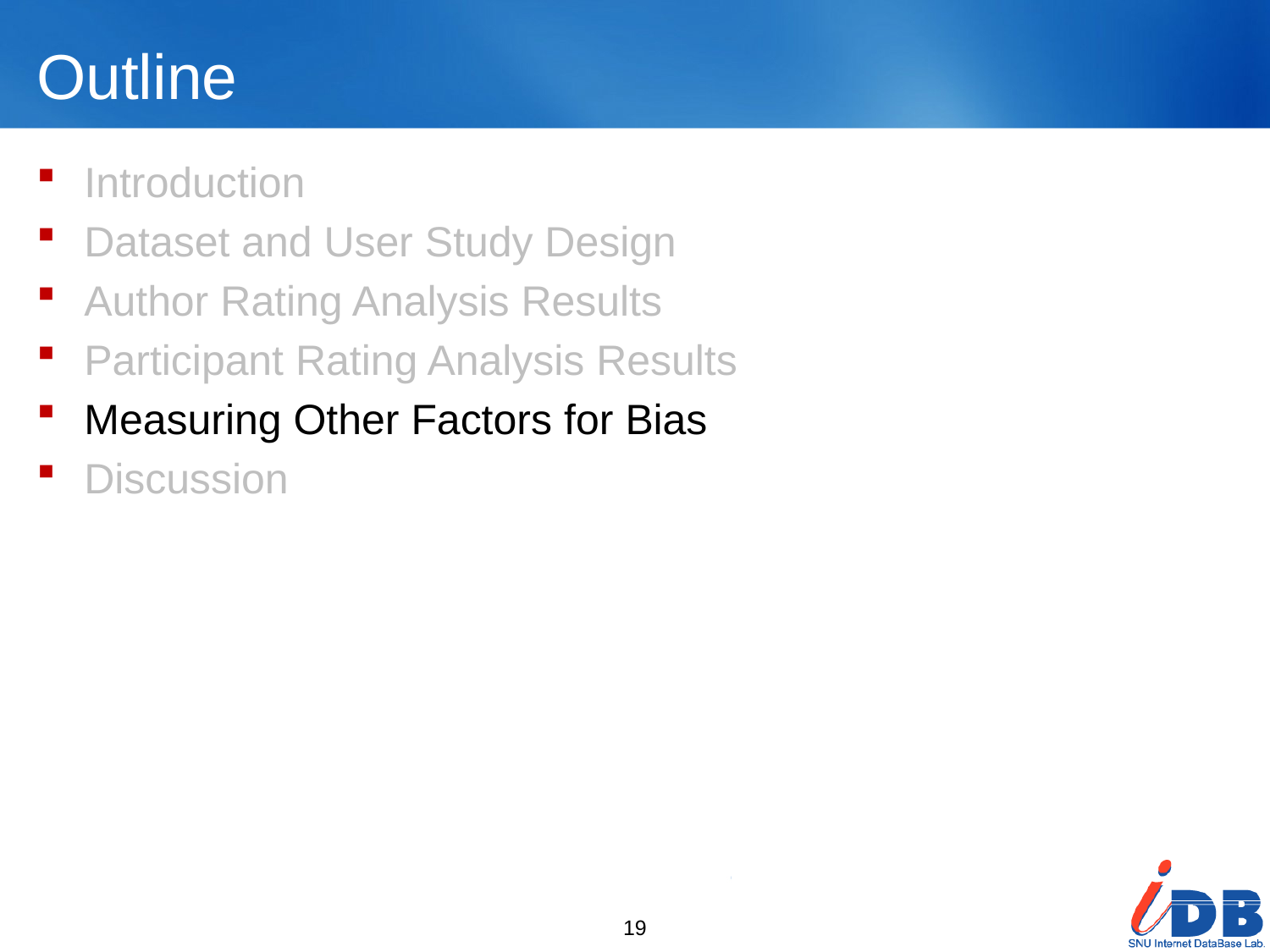

# Outline
Introduction
Dataset and User Study Design
Author Rating Analysis Results
Participant Rating Analysis Results
Measuring Other Factors for Bias
Discussion

19